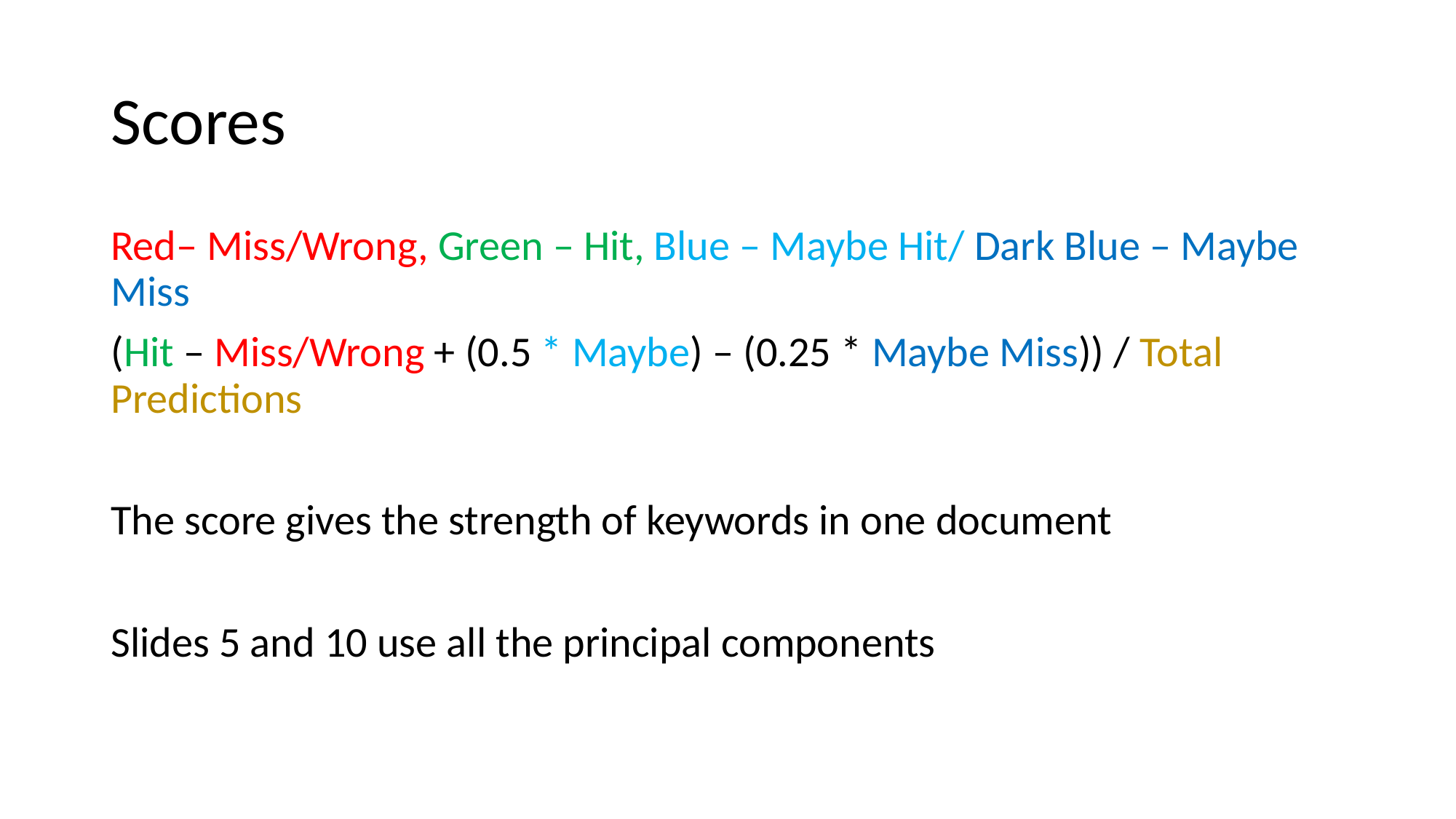

# Scores
Red– Miss/Wrong, Green – Hit, Blue – Maybe Hit/ Dark Blue – Maybe Miss
(Hit – Miss/Wrong + (0.5 * Maybe) – (0.25 * Maybe Miss)) / Total Predictions

The score gives the strength of keywords in one document

Slides 5 and 10 use all the principal components